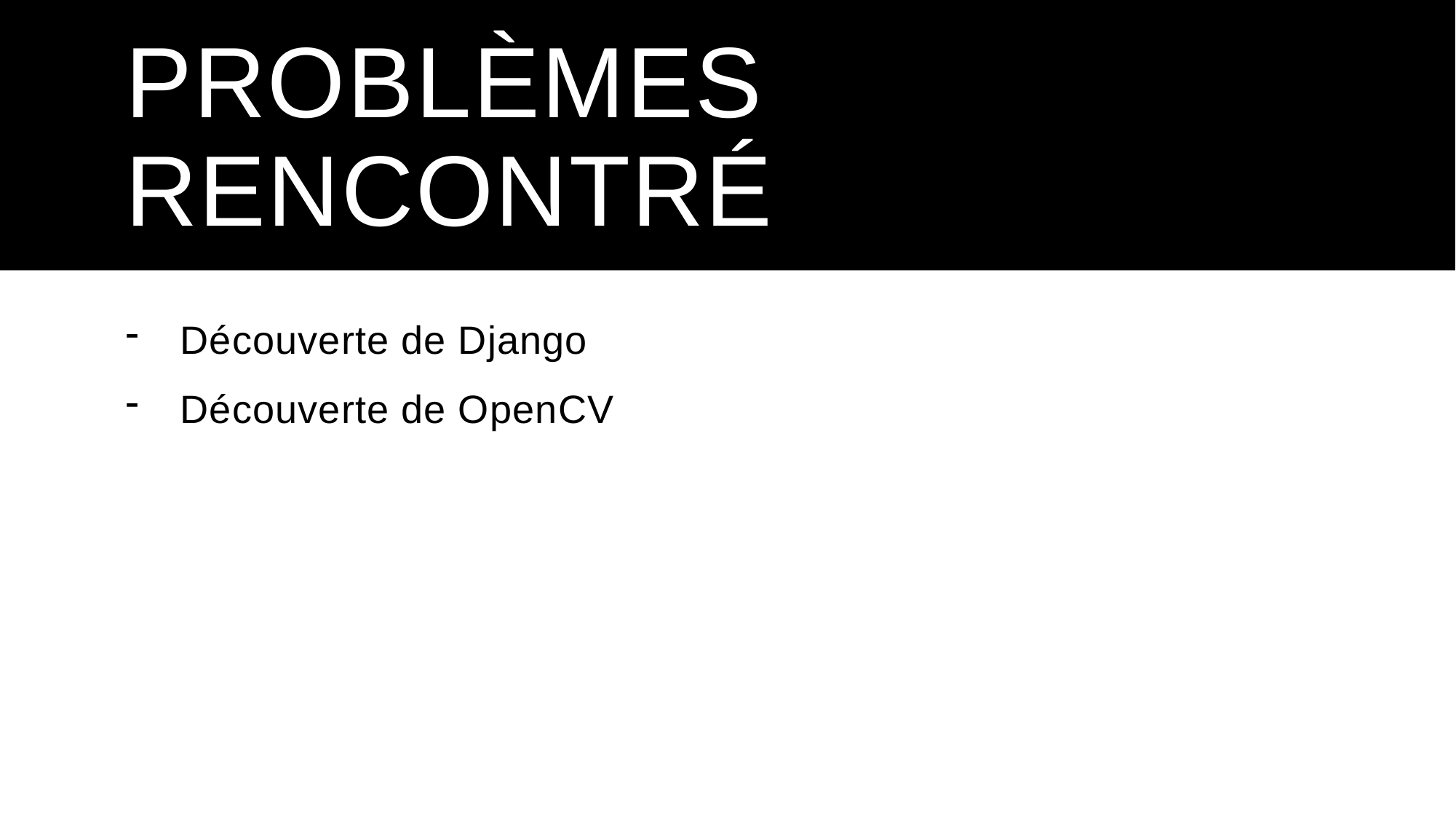

# Problèmes rencontré
Découverte de Django
Découverte de OpenCV